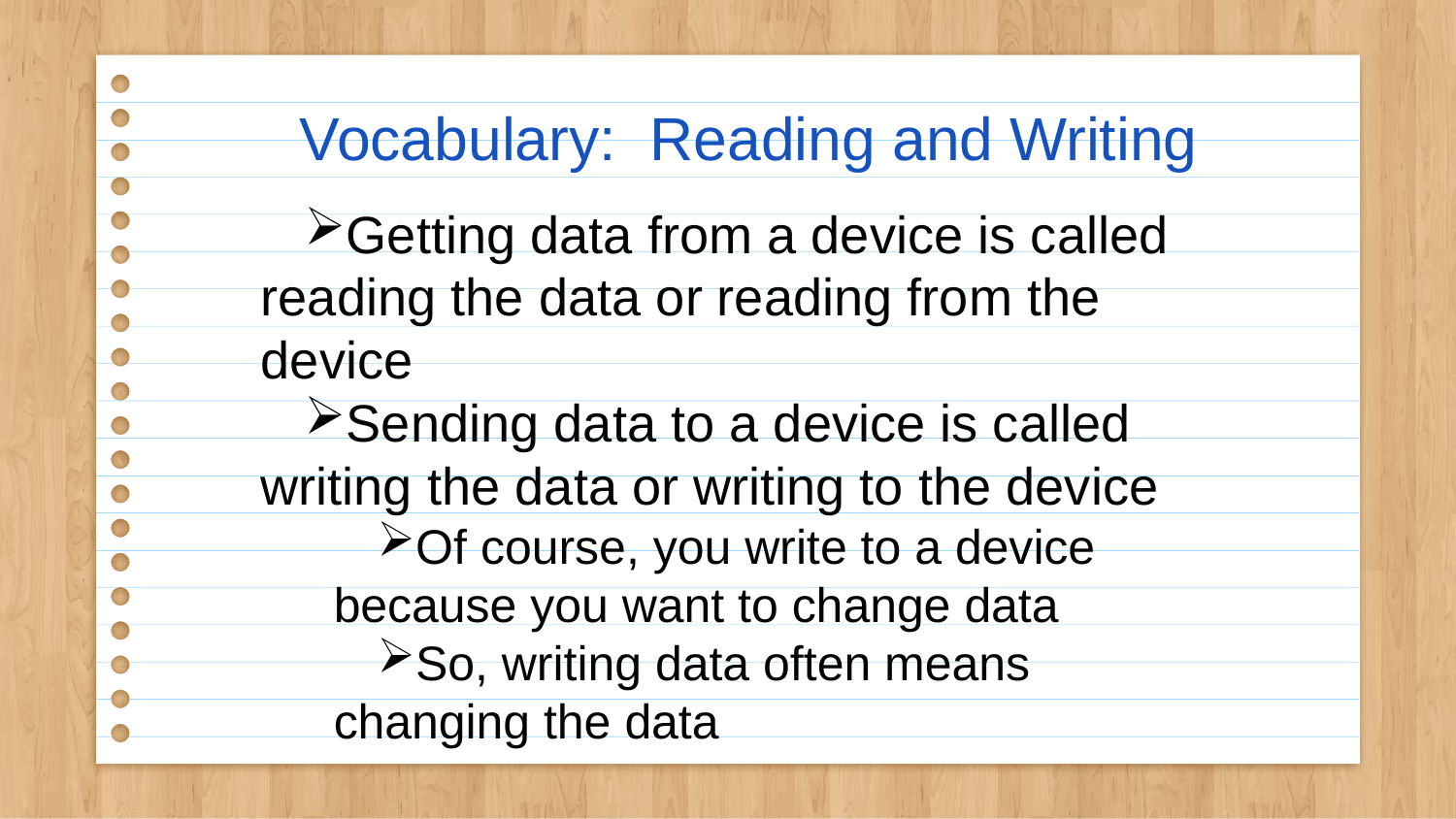

# Vocabulary:  Reading and Writing
Getting data from a device is called reading the data or reading from the device
Sending data to a device is called writing the data or writing to the device
Of course, you write to a device because you want to change data
So, writing data often means changing the data